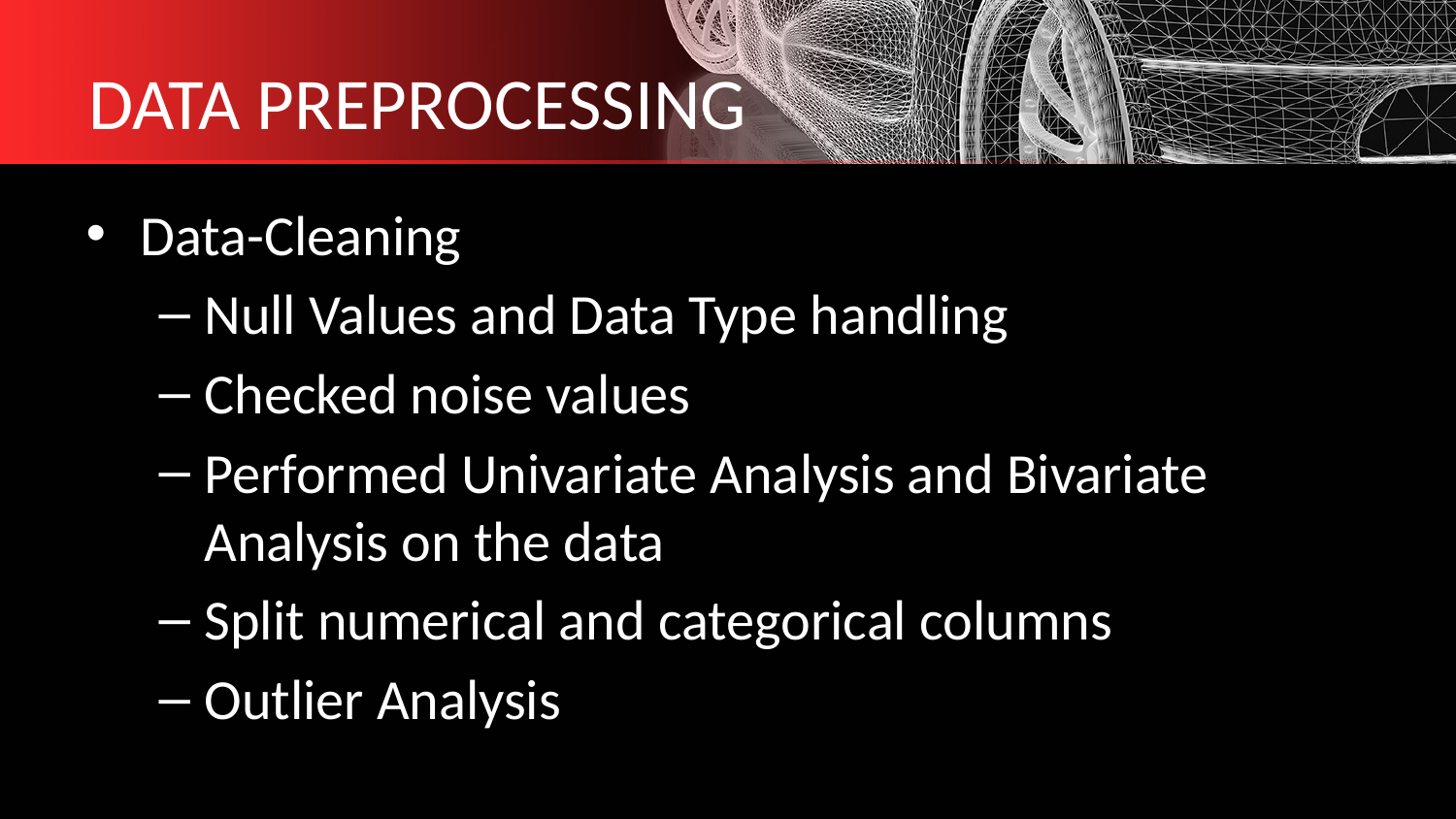

# DATA PREPROCESSING
Data-Cleaning
Null Values and Data Type handling
Checked noise values
Performed Univariate Analysis and Bivariate Analysis on the data
Split numerical and categorical columns
Outlier Analysis